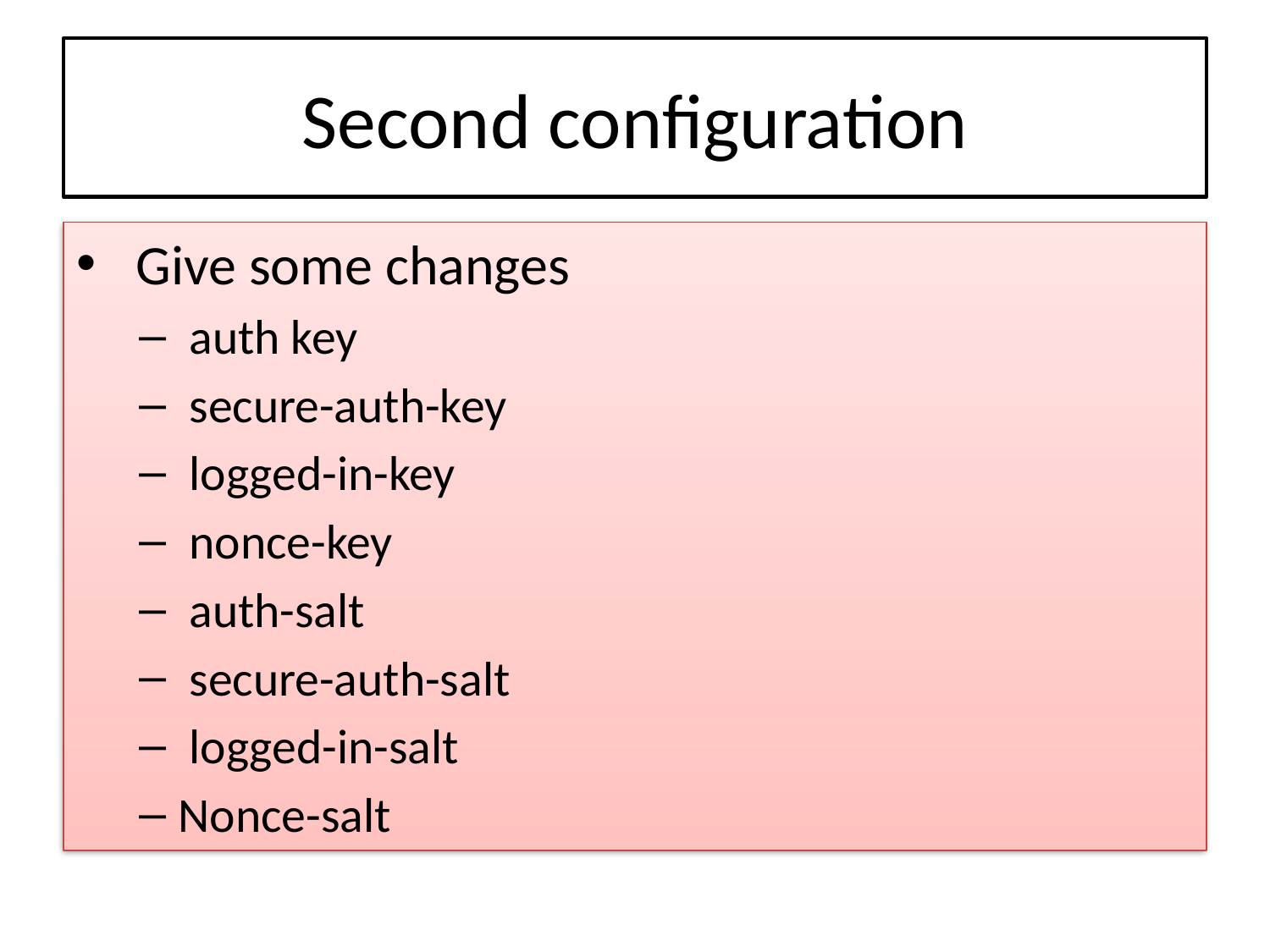

# Second configuration
 Give some changes
 auth key
 secure-auth-key
 logged-in-key
 nonce-key
 auth-salt
 secure-auth-salt
 logged-in-salt
Nonce-salt